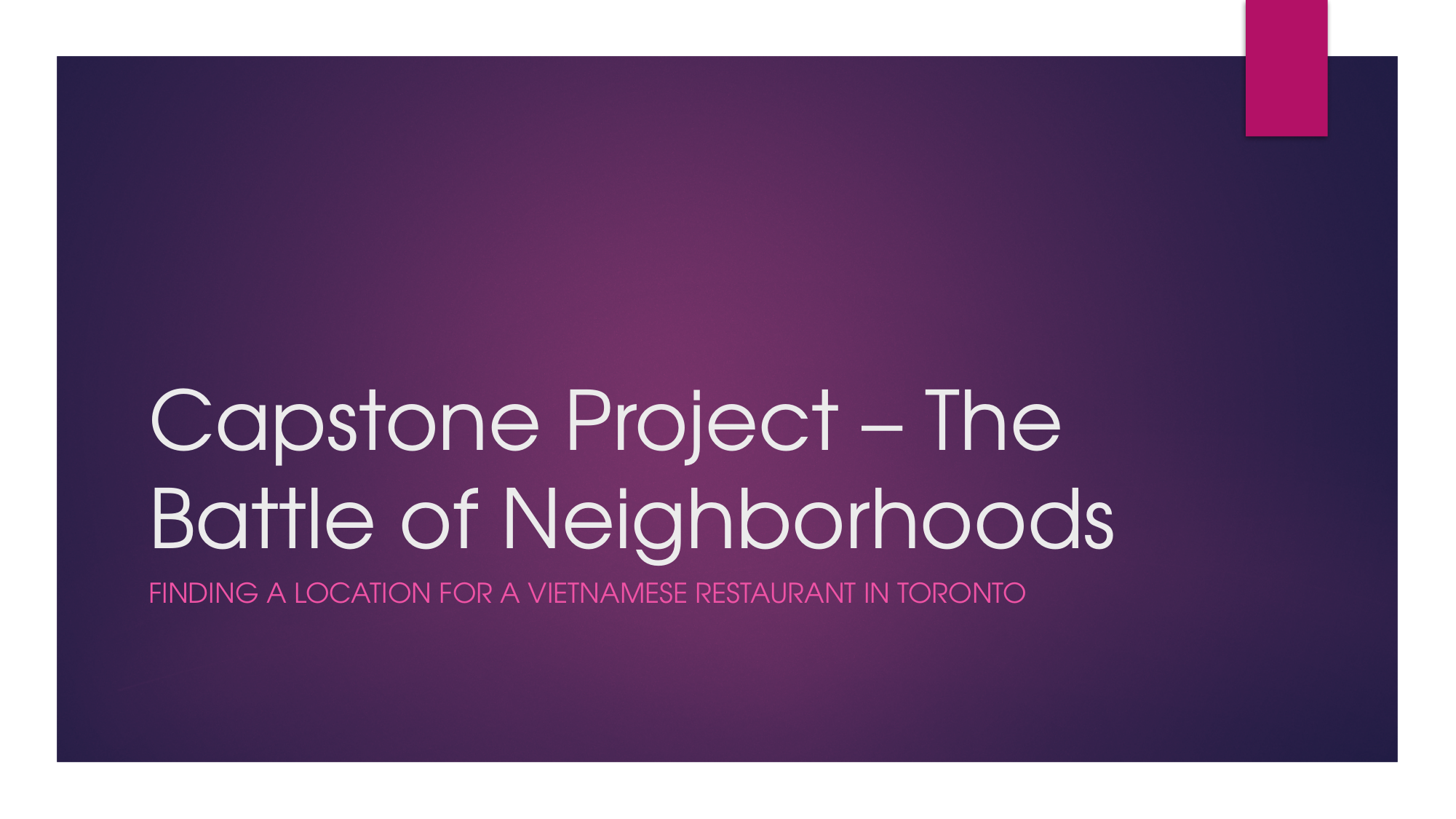

# Capstone Project – The Battle of Neighborhoods
Finding a location for a Vietnamese restaurant in toronto